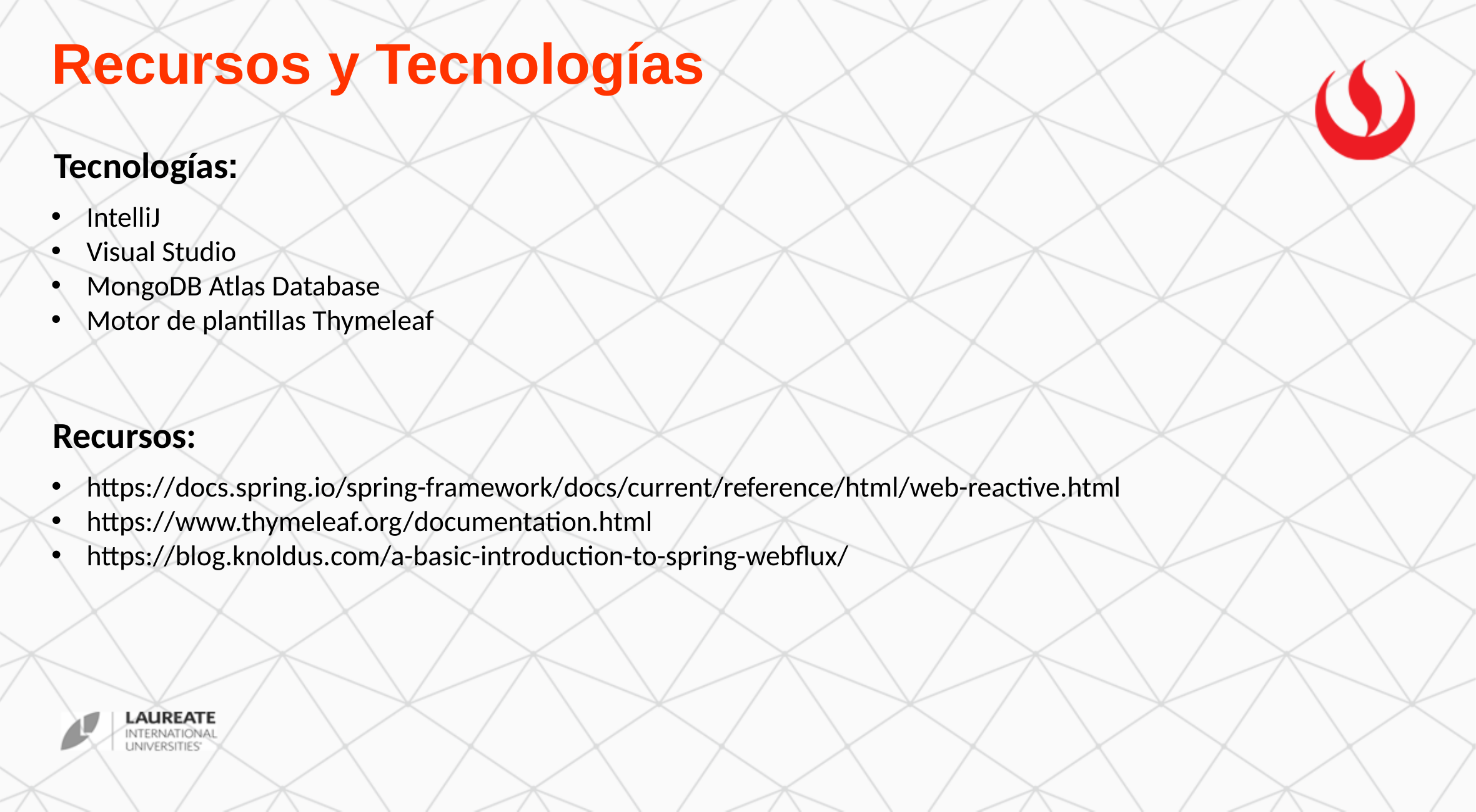

Recursos y Tecnologías
Tecnologías:
IntelliJ
Visual Studio
MongoDB Atlas Database
Motor de plantillas Thymeleaf

Recursos:
https://docs.spring.io/spring-framework/docs/current/reference/html/web-reactive.html
https://www.thymeleaf.org/documentation.html
https://blog.knoldus.com/a-basic-introduction-to-spring-webflux/